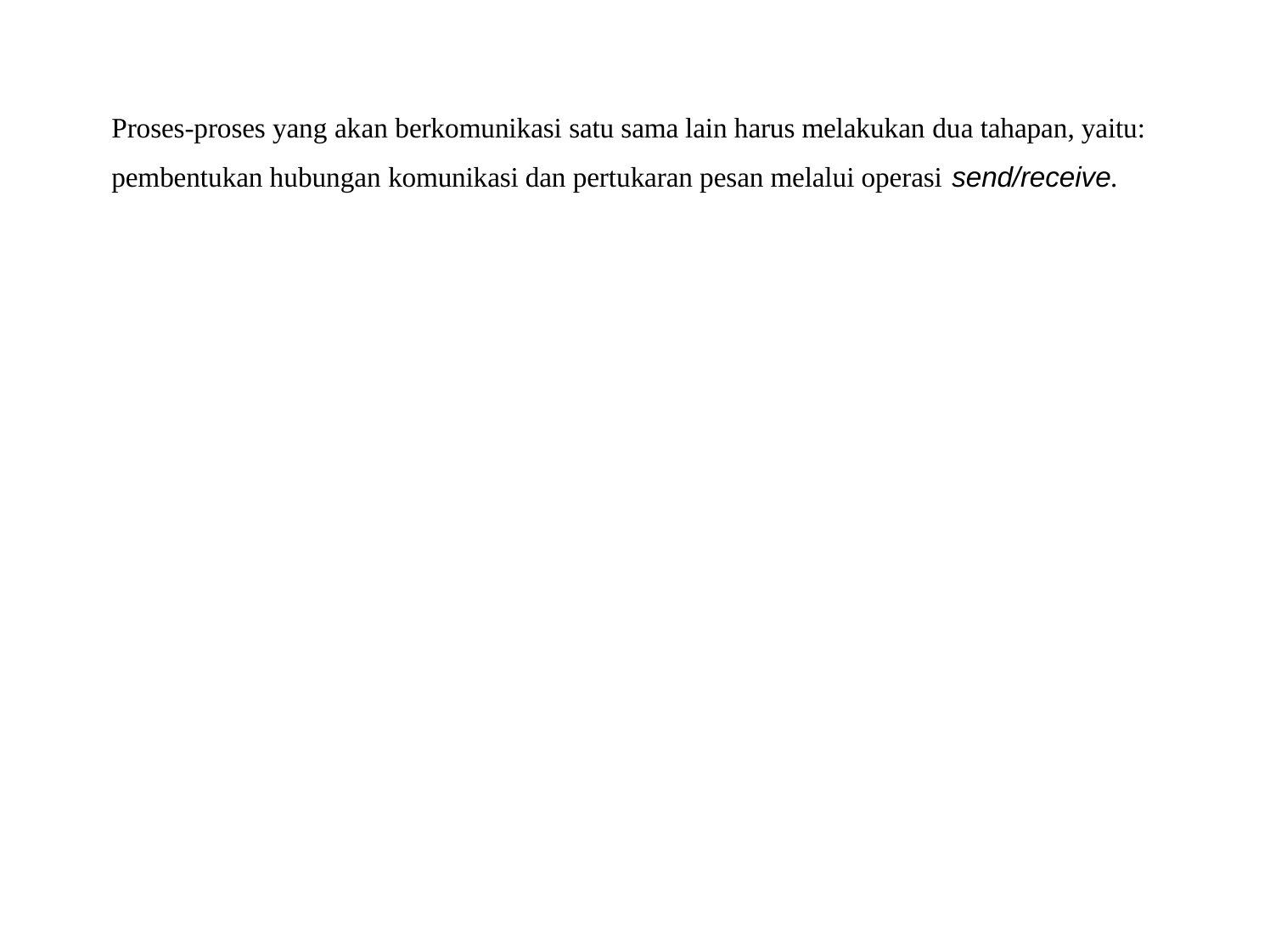

Proses-proses yang akan berkomunikasi satu sama lain harus melakukan dua tahapan, yaitu:  pembentukan hubungan komunikasi dan pertukaran pesan melalui operasi send/receive.